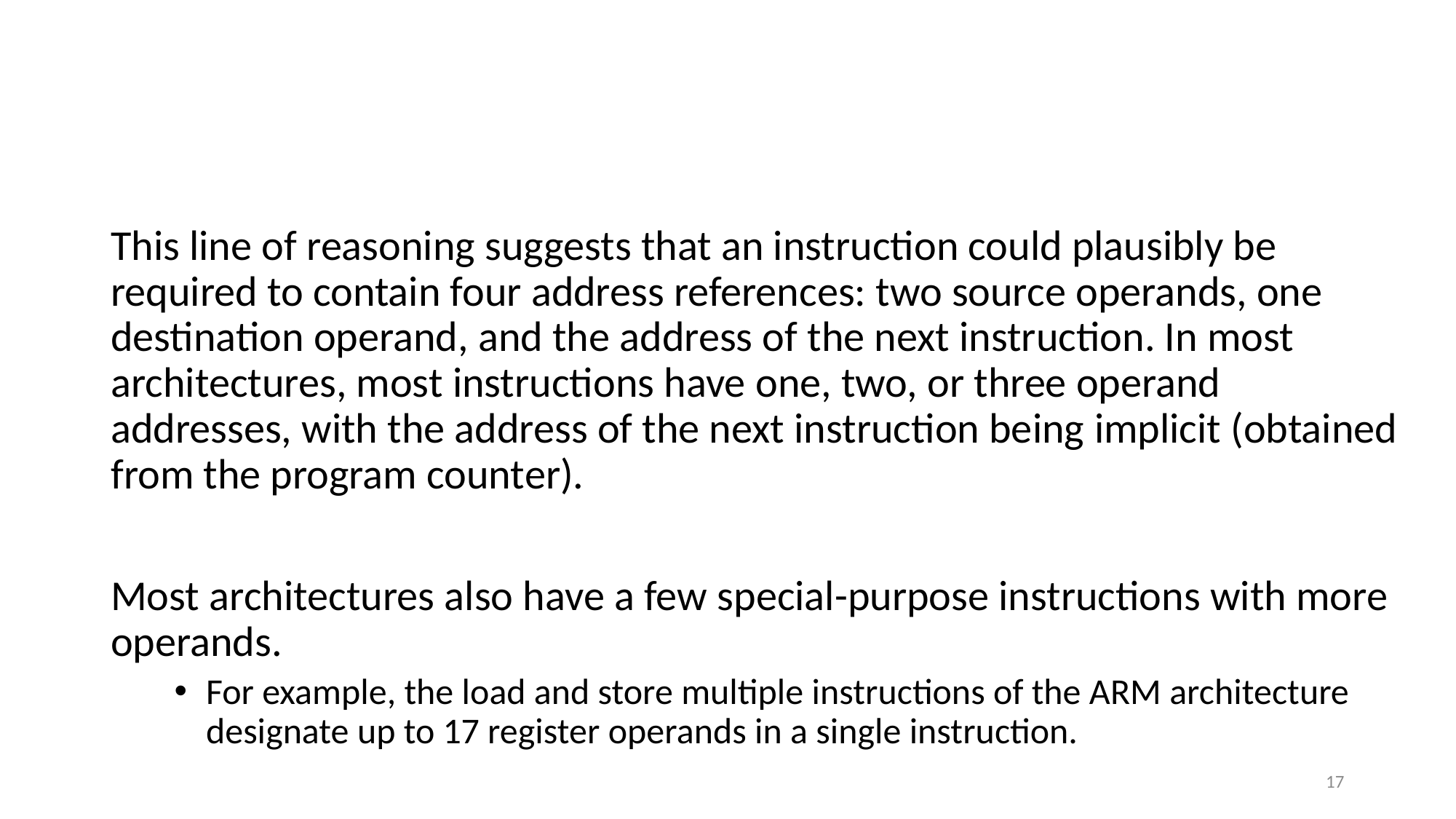

This line of reasoning suggests that an instruction could plausibly be required to contain four address references: two source operands, one destination operand, and the address of the next instruction. In most architectures, most instructions have one, two, or three operand addresses, with the address of the next instruction being implicit (obtained from the program counter).

Most architectures also have a few special-purpose instructions with more operands.
For example, the load and store multiple instructions of the ARM architecture designate up to 17 register operands in a single instruction.
17